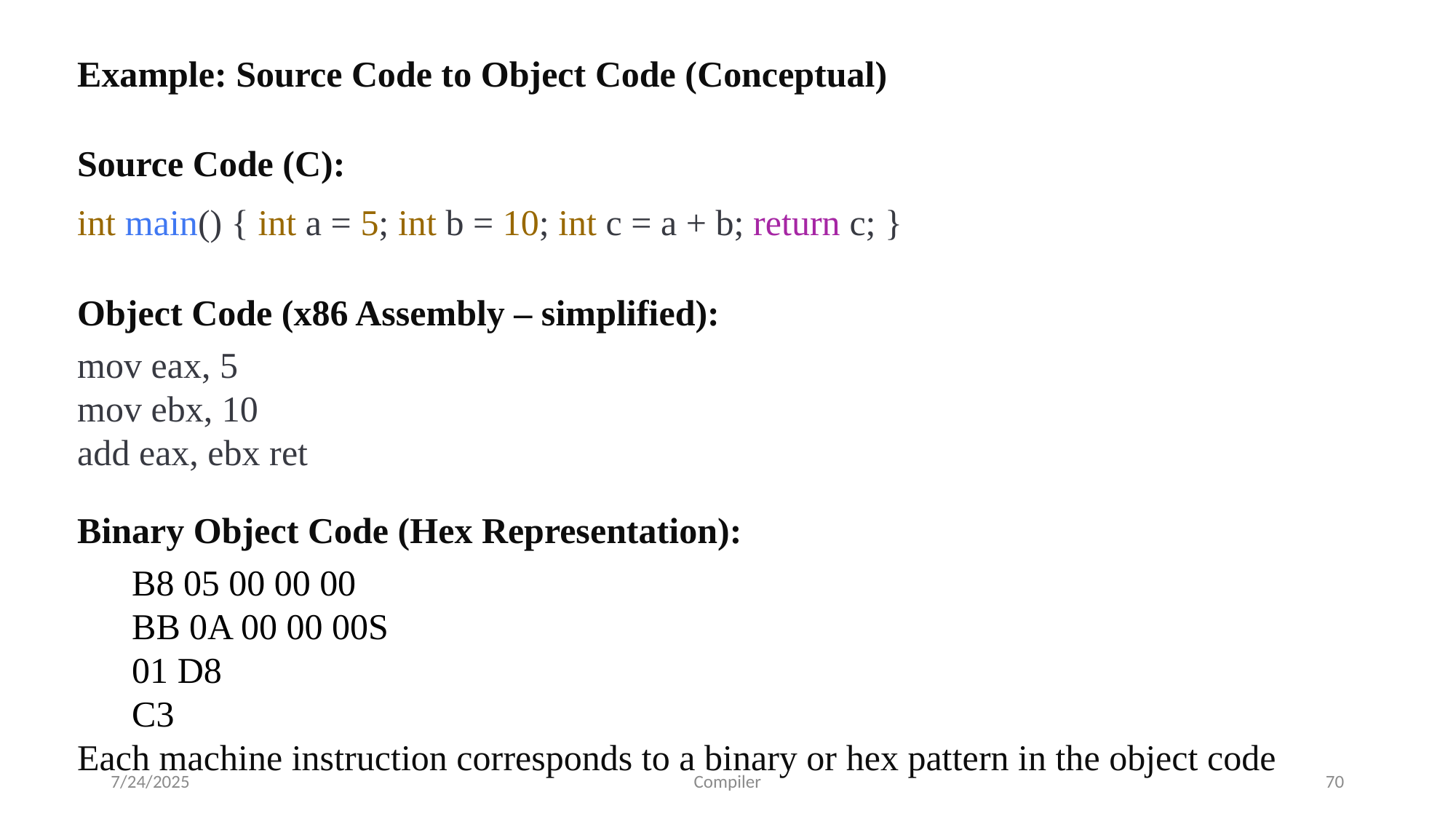

Example: Source Code to Object Code (Conceptual)
Source Code (C):
int main() { int a = 5; int b = 10; int c = a + b; return c; }
Object Code (x86 Assembly – simplified):
mov eax, 5
mov ebx, 10
add eax, ebx ret
Binary Object Code (Hex Representation):
B8 05 00 00 00
BB 0A 00 00 00S
01 D8
C3
Each machine instruction corresponds to a binary or hex pattern in the object code
7/24/2025
Compiler
70